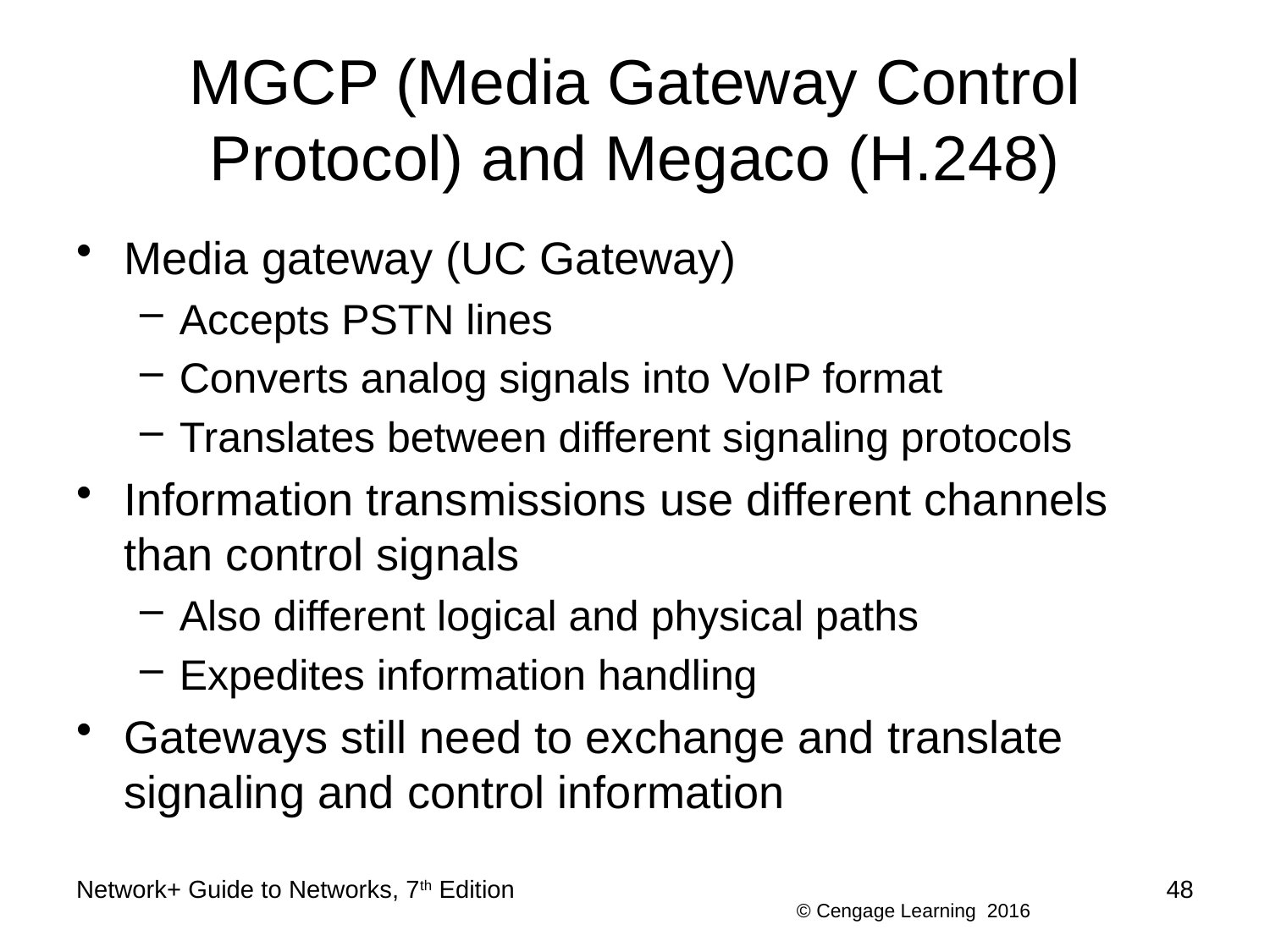

# MGCP (Media Gateway Control Protocol) and Megaco (H.248)
Media gateway (UC Gateway)
Accepts PSTN lines
Converts analog signals into VoIP format
Translates between different signaling protocols
Information transmissions use different channels than control signals
Also different logical and physical paths
Expedites information handling
Gateways still need to exchange and translate signaling and control information

Network+ Guide to Networks, 7th Edition
48